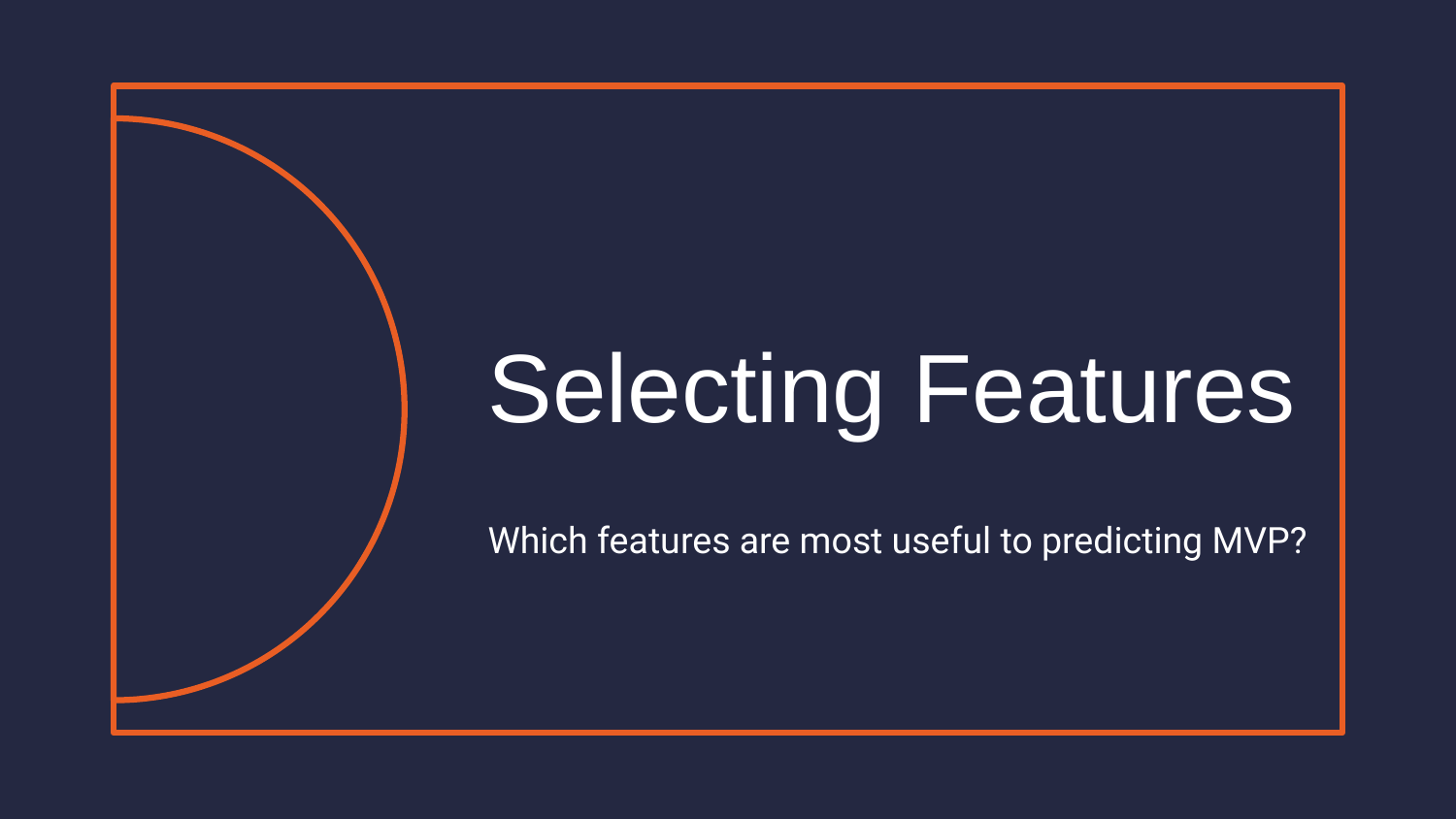

# Selecting Features
Which features are most useful to predicting MVP?